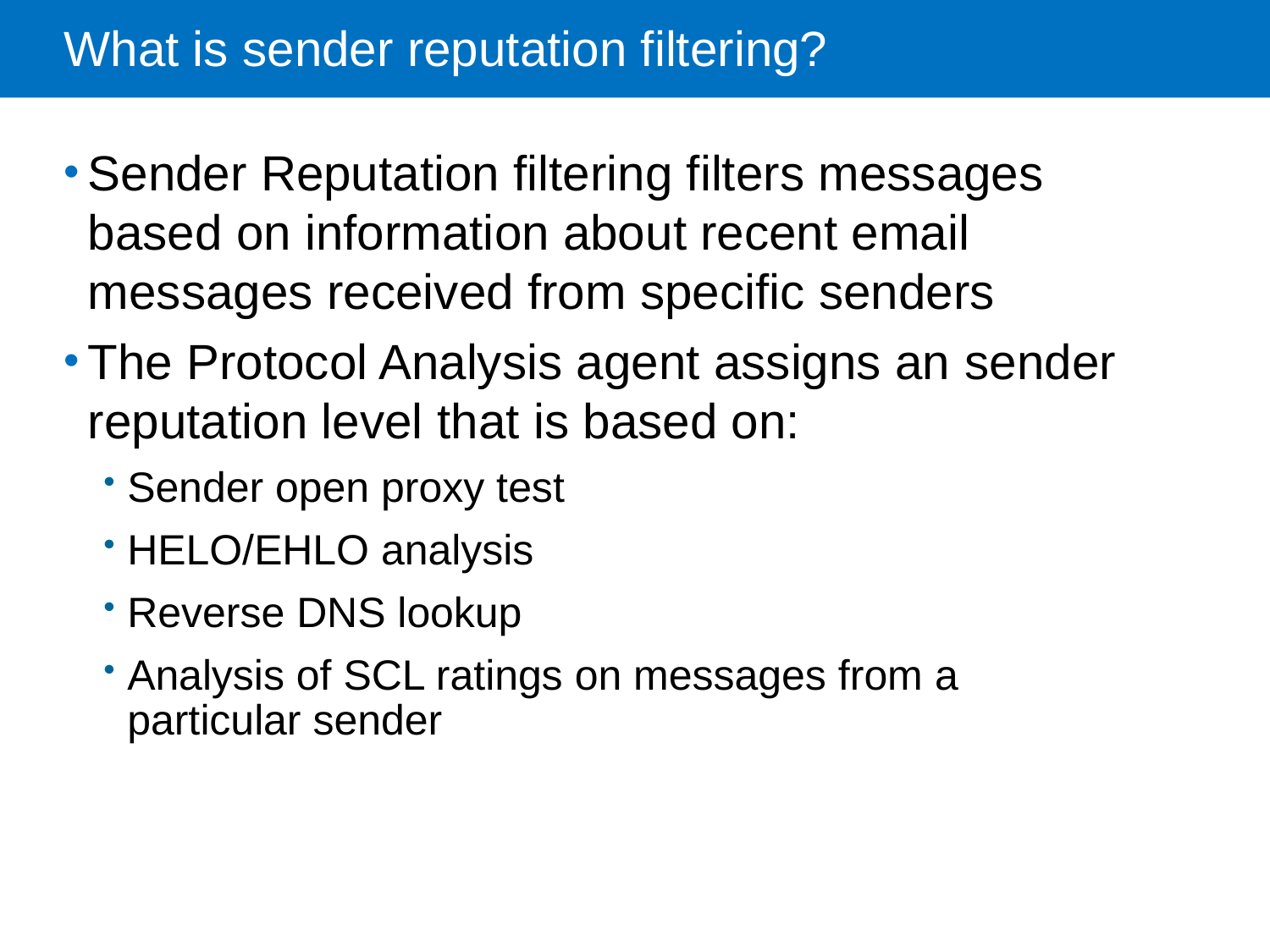

# What is sender reputation filtering?
Sender Reputation filtering filters messages based on information about recent email messages received from specific senders
The Protocol Analysis agent assigns an sender reputation level that is based on:
Sender open proxy test
HELO/EHLO analysis
Reverse DNS lookup
Analysis of SCL ratings on messages from a
particular sender